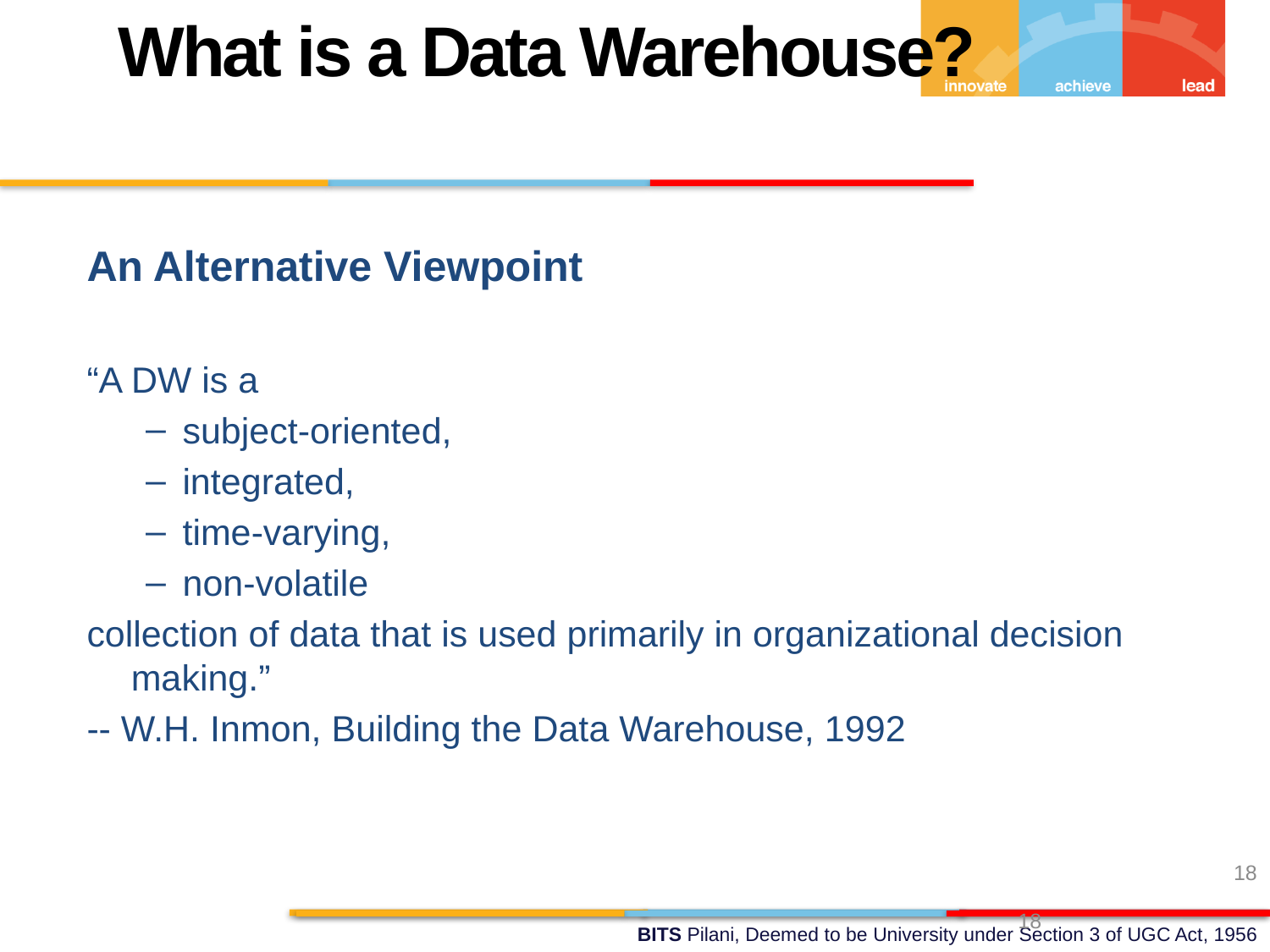

What is a Data Warehouse?
An Alternative Viewpoint

“A DW is a
subject-oriented,
integrated,
time-varying,
non-volatile
collection of data that is used primarily in organizational decision making.”
-- W.H. Inmon, Building the Data Warehouse, 1992
18
18